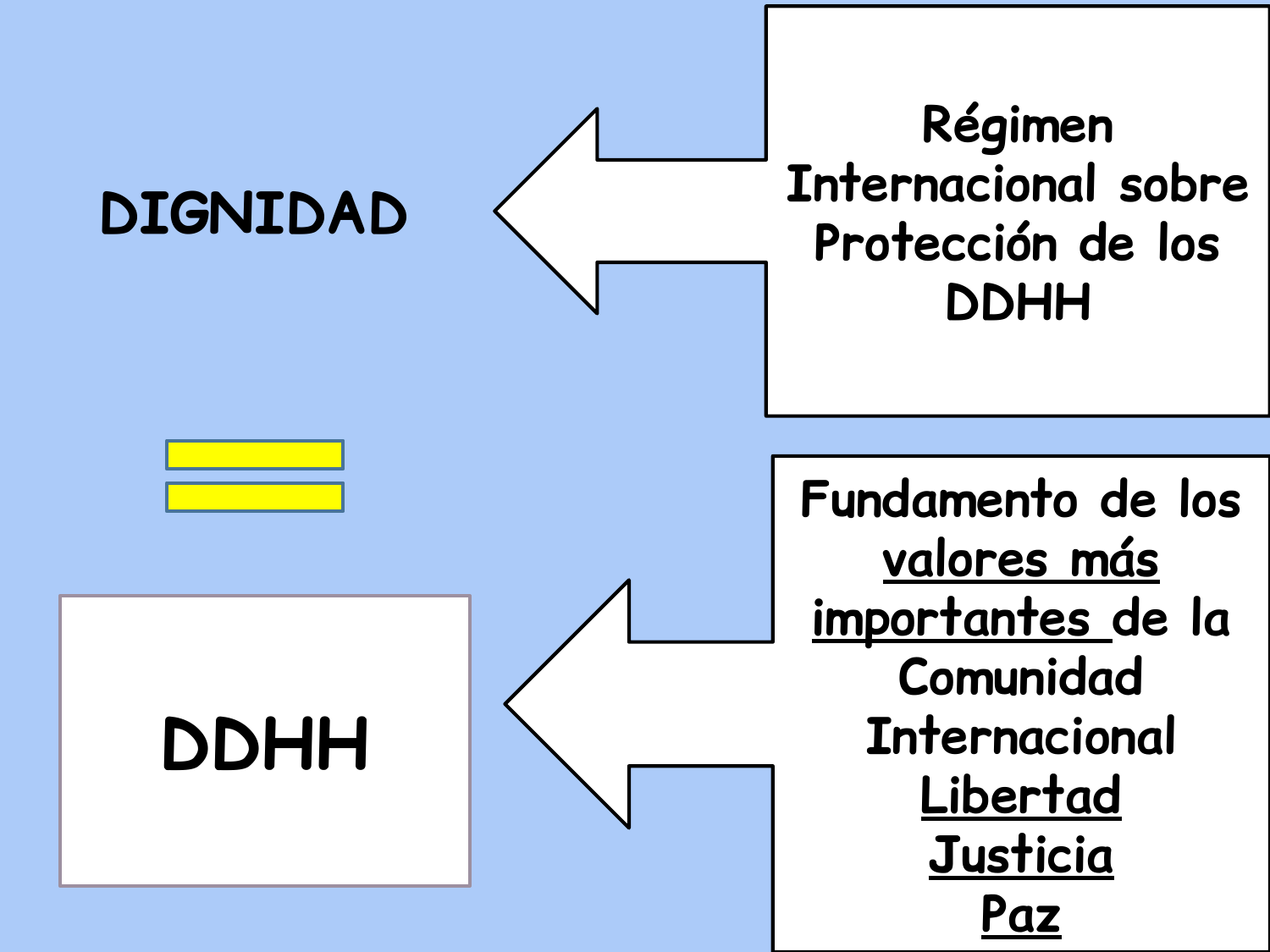

Régimen Internacional sobre Protección de los DDHH
DIGNIDAD

Fundamento de los valores más importantes de la Comunidad Internacional
Libertad
Justicia
Paz
DDHH